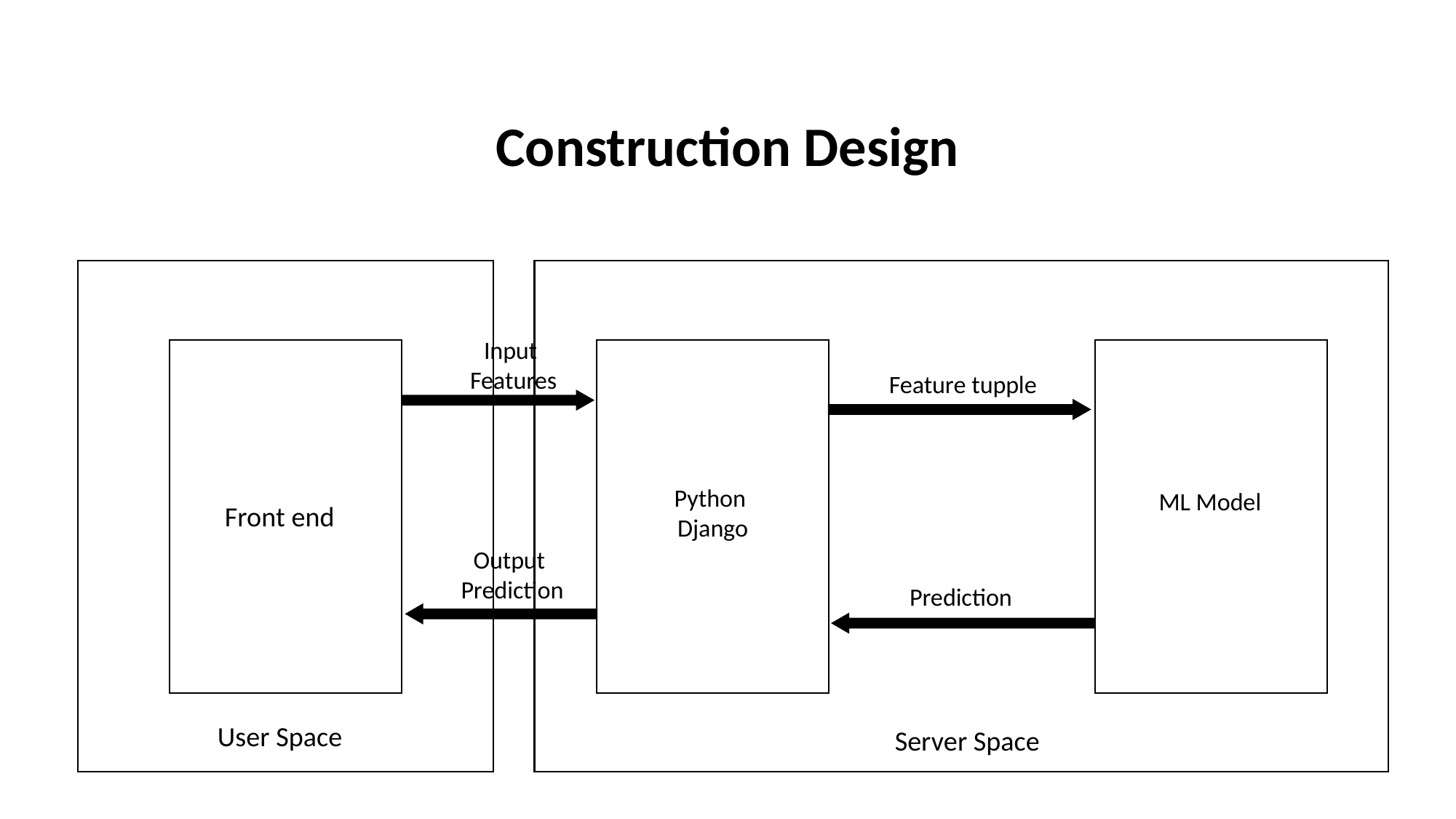

Construction Design

Input
Features

Feature tupple

Python
Django
ML Model
Front end
Output
Prediction
Prediction

User Space
Server Space